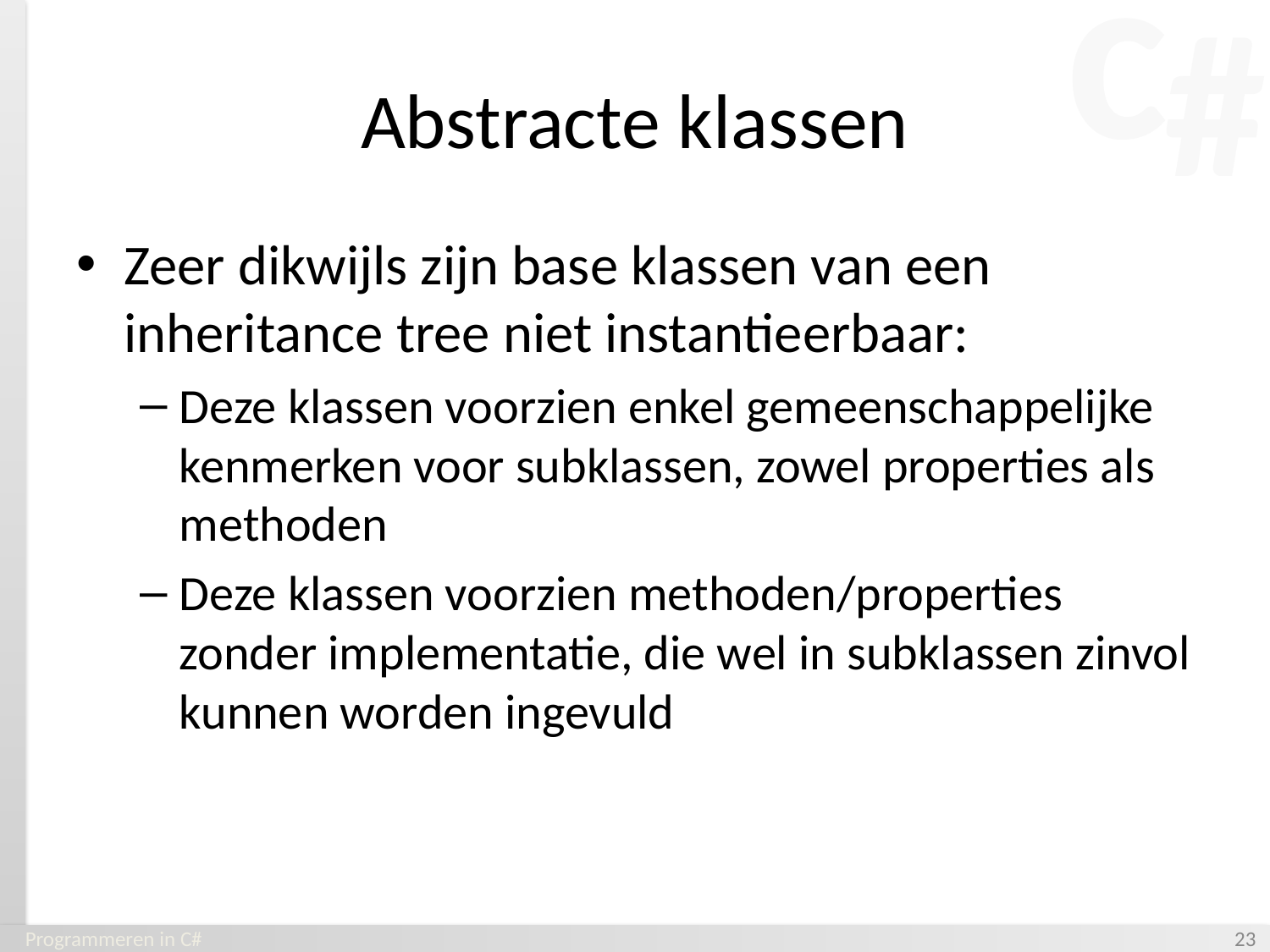

# Abstracte klassen
Zeer dikwijls zijn base klassen van een inheritance tree niet instantieerbaar:
Deze klassen voorzien enkel gemeenschappelijke kenmerken voor subklassen, zowel properties als methoden
Deze klassen voorzien methoden/properties zonder implementatie, die wel in subklassen zinvol kunnen worden ingevuld
Programmeren in C#
23